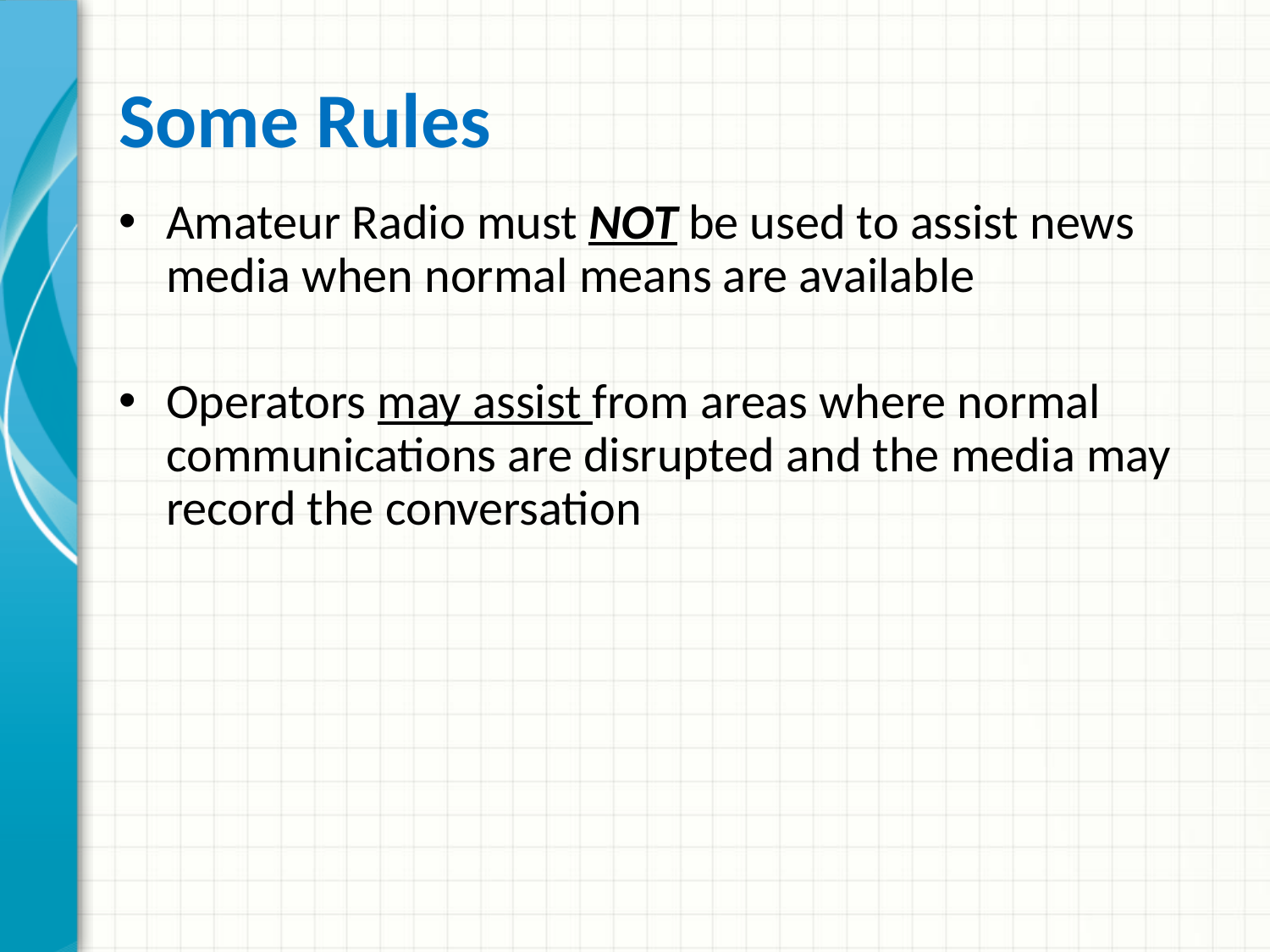

# Some Rules
Amateur Radio must NOT be used to assist news media when normal means are available

Operators may assist from areas where normal communications are disrupted and the media may record the conversation